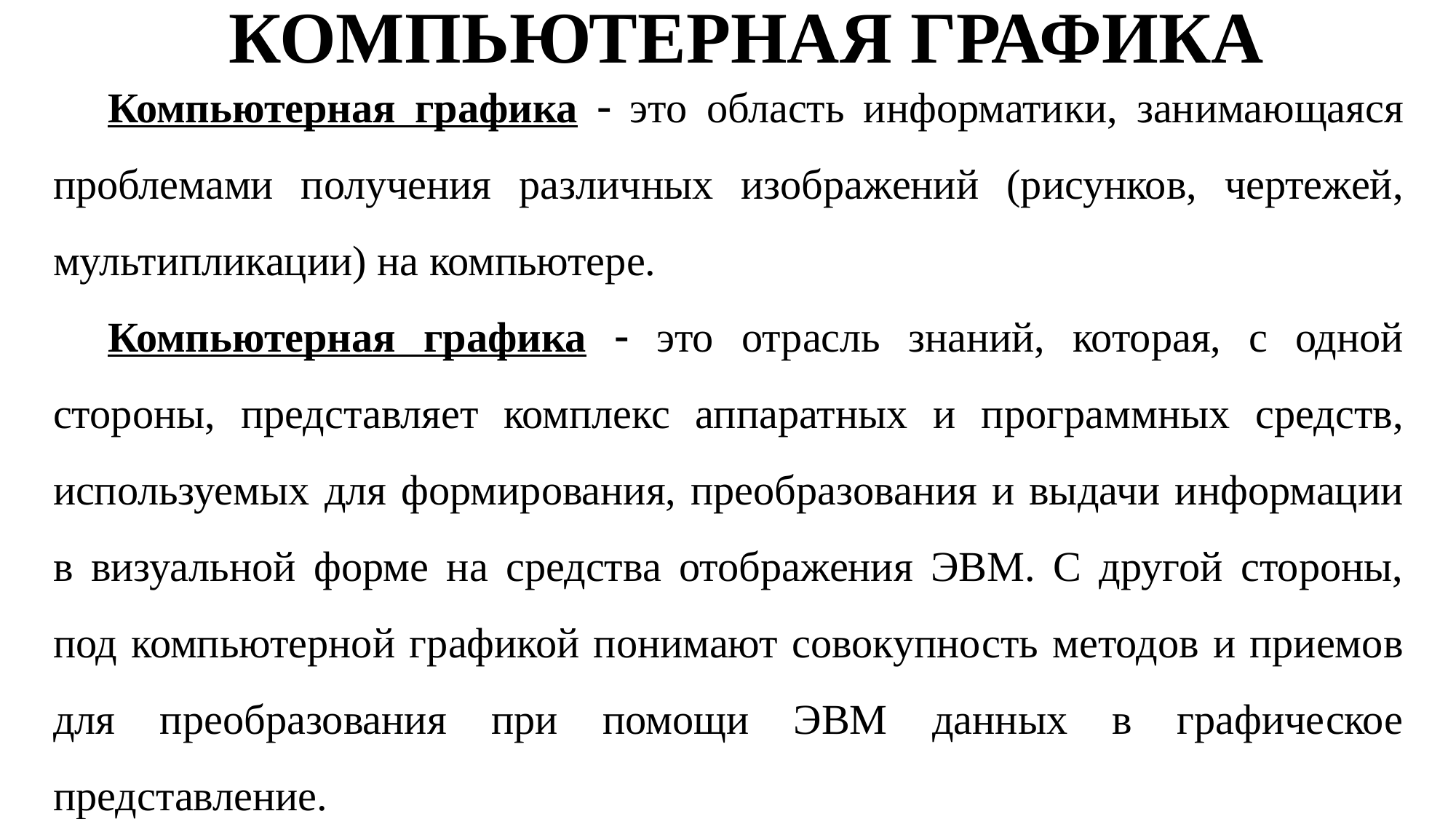

КОМПЬЮТЕРНАЯ ГРАФИКА
Компьютерная графика − это область информатики, занимающаяся проблемами получения различных изображений (рисунков, чертежей, мультипликации) на компьютере.
Компьютерная графика − это отрасль знаний, которая, с одной стороны, представляет комплекс аппаратных и программных средств, используемых для формирования, преобразования и выдачи информации в визуальной форме на средства отображения ЭВМ. С другой стороны, под компьютерной графикой понимают совокупность методов и приемов для преобразования при помощи ЭВМ данных в графическое представление.